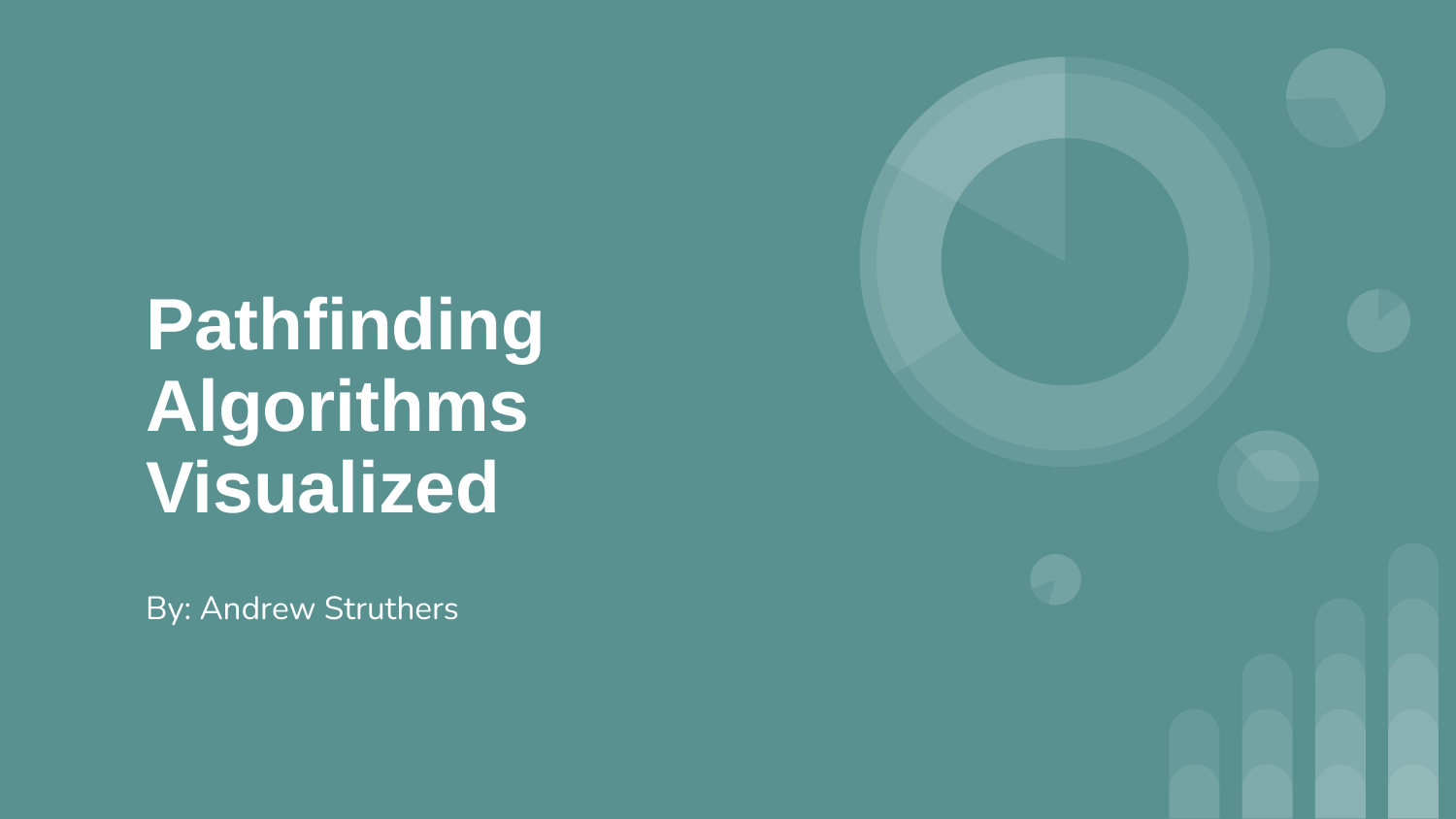

# Pathfinding Algorithms Visualized
By: Andrew Struthers